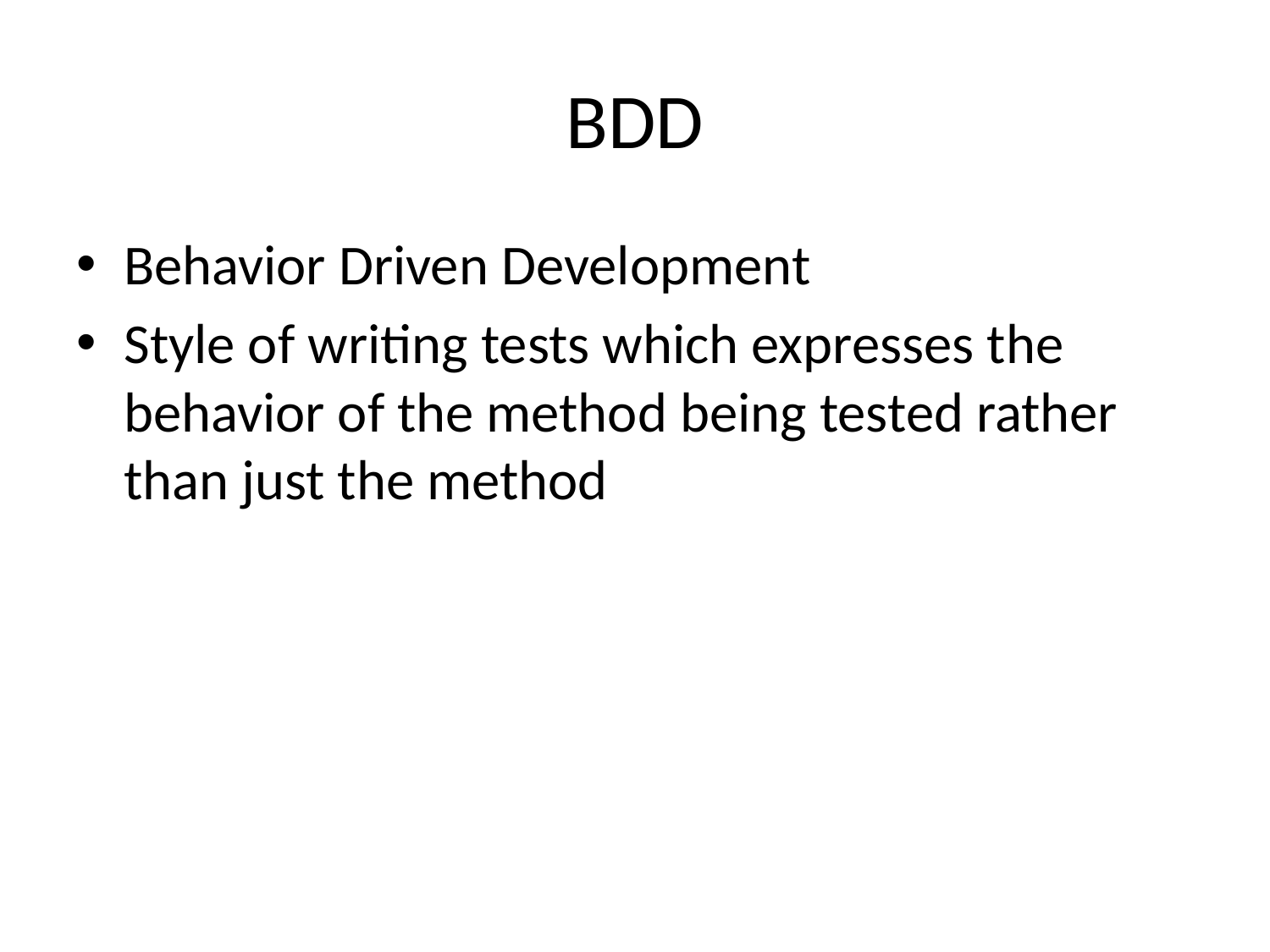

# BDD
Behavior Driven Development
Style of writing tests which expresses the behavior of the method being tested rather than just the method